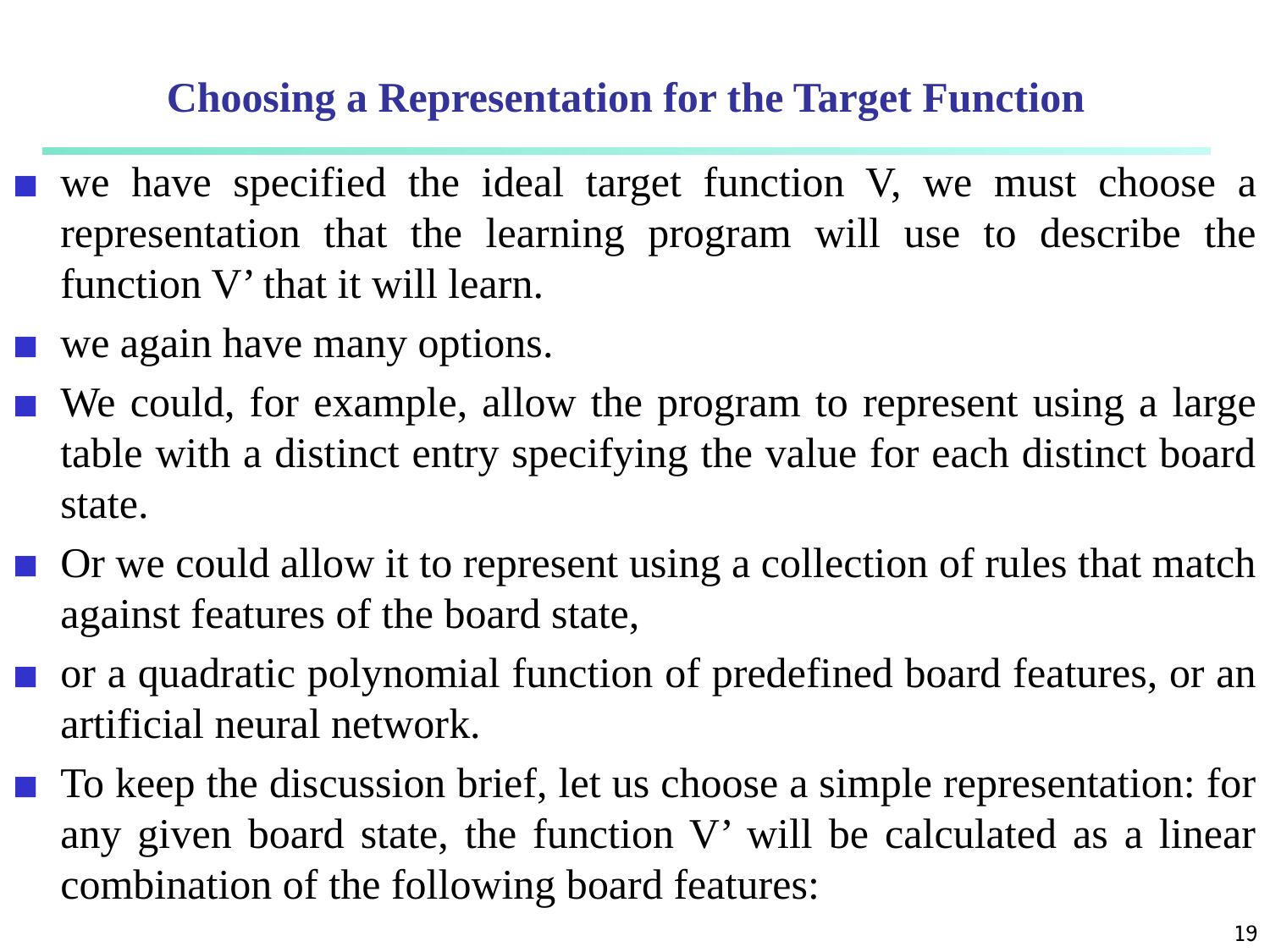

# Choosing a Representation for the Target Function
we have specified the ideal target function V, we must choose a representation that the learning program will use to describe the function V’ that it will learn.
we again have many options.
We could, for example, allow the program to represent using a large table with a distinct entry specifying the value for each distinct board state.
Or we could allow it to represent using a collection of rules that match against features of the board state,
or a quadratic polynomial function of predefined board features, or an artificial neural network.
To keep the discussion brief, let us choose a simple representation: for any given board state, the function V’ will be calculated as a linear combination of the following board features:

19